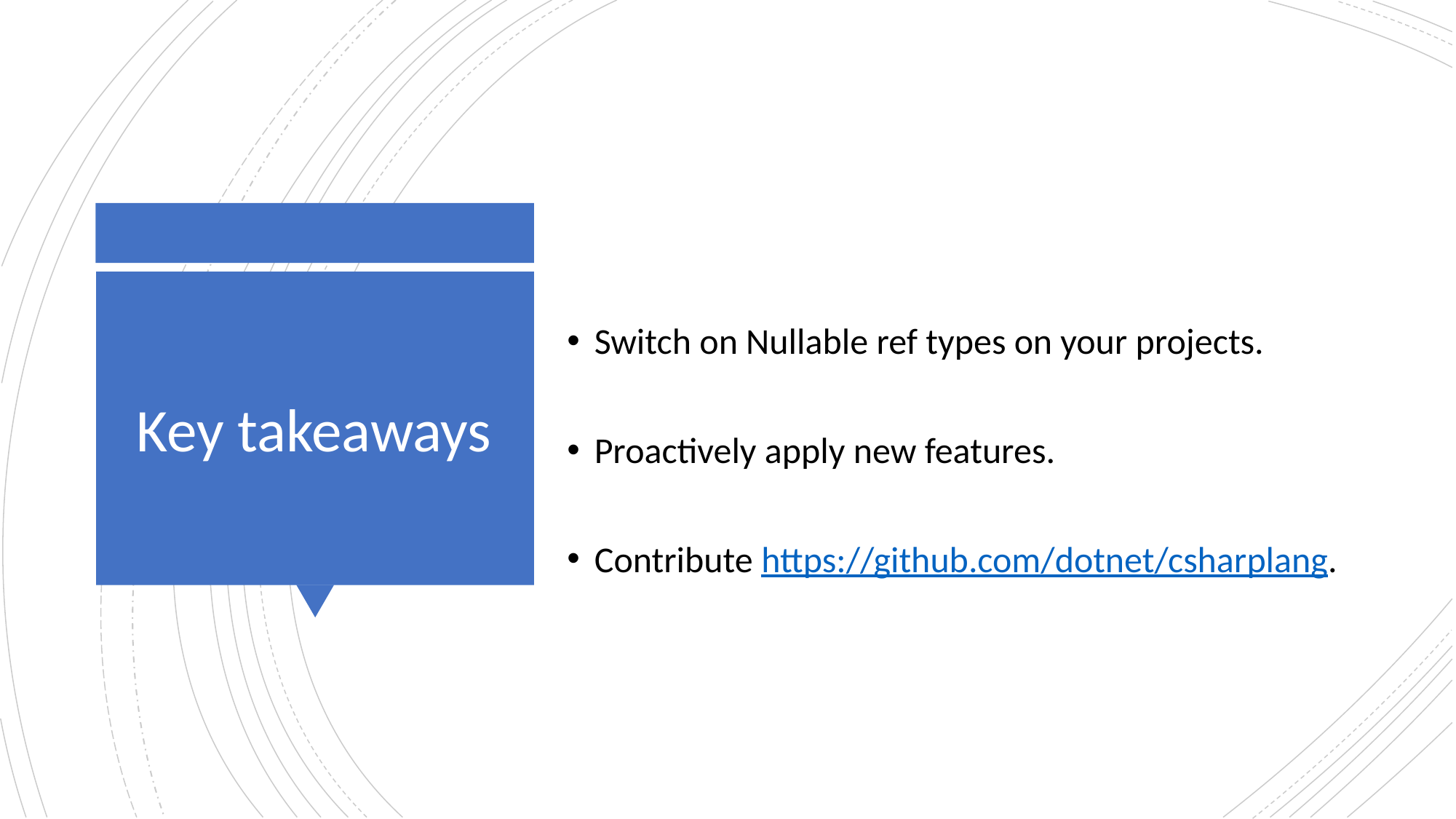

Switch on Nullable ref types on your projects.

Proactively apply new features.

Contribute https://github.com/dotnet/csharplang.

# Key takeaways